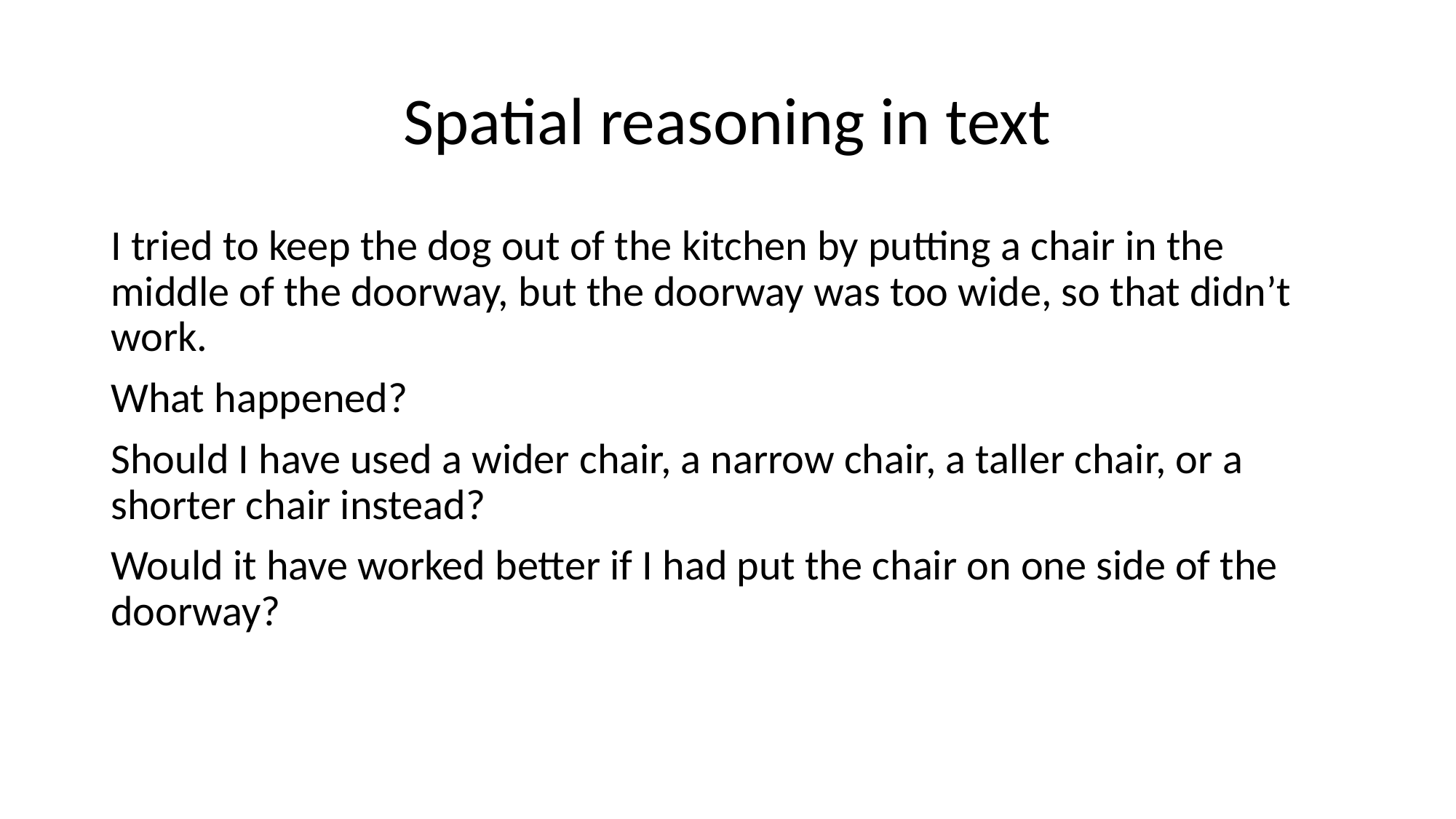

# Spatial reasoning in text
I tried to keep the dog out of the kitchen by putting a chair in the middle of the doorway, but the doorway was too wide, so that didn’t work.
What happened?
Should I have used a wider chair, a narrow chair, a taller chair, or a shorter chair instead?
Would it have worked better if I had put the chair on one side of the doorway?